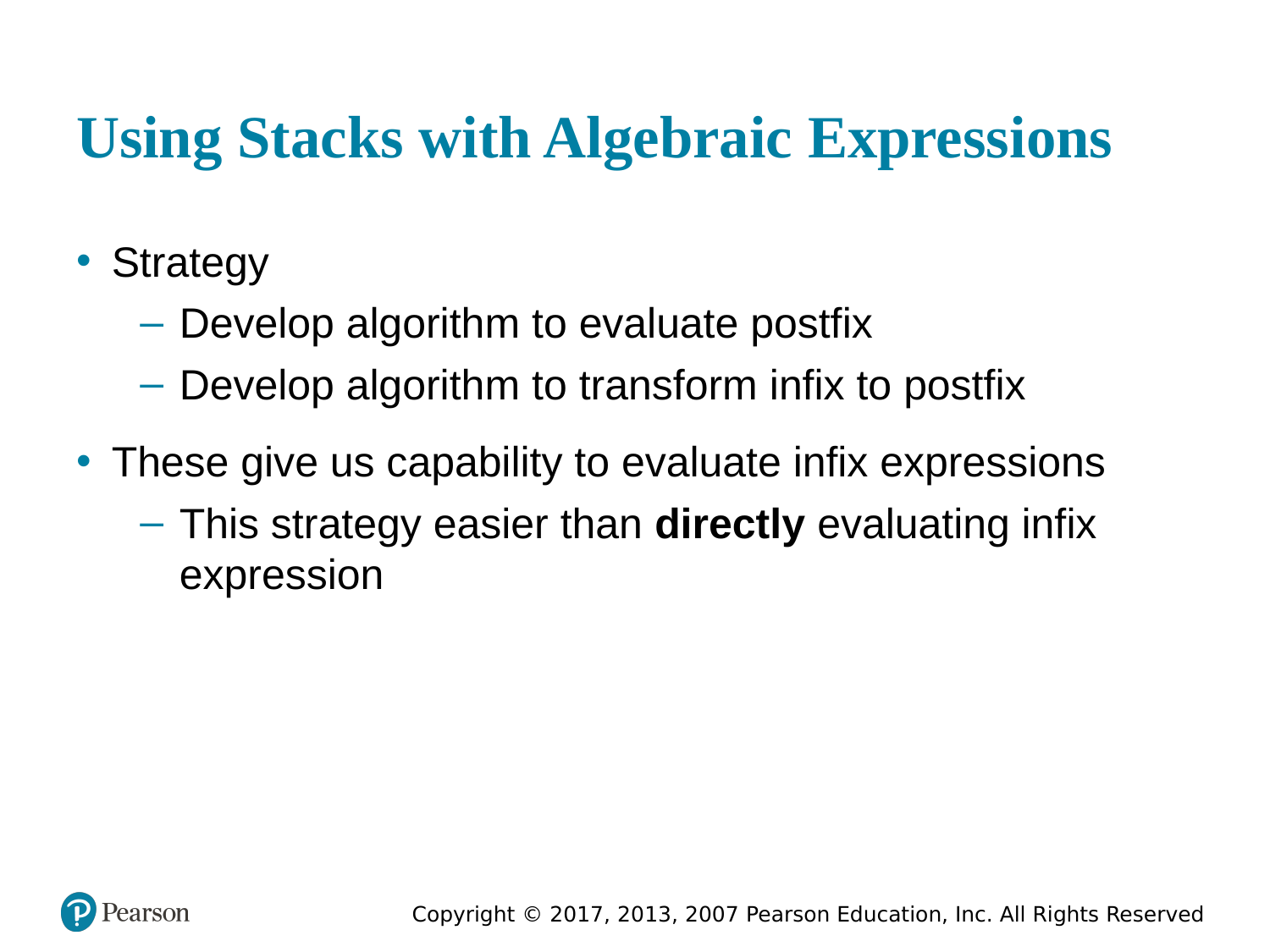

# Using Stacks with Algebraic Expressions
Strategy
Develop algorithm to evaluate postfix
Develop algorithm to transform infix to postfix
These give us capability to evaluate infix expressions
This strategy easier than directly evaluating infix expression